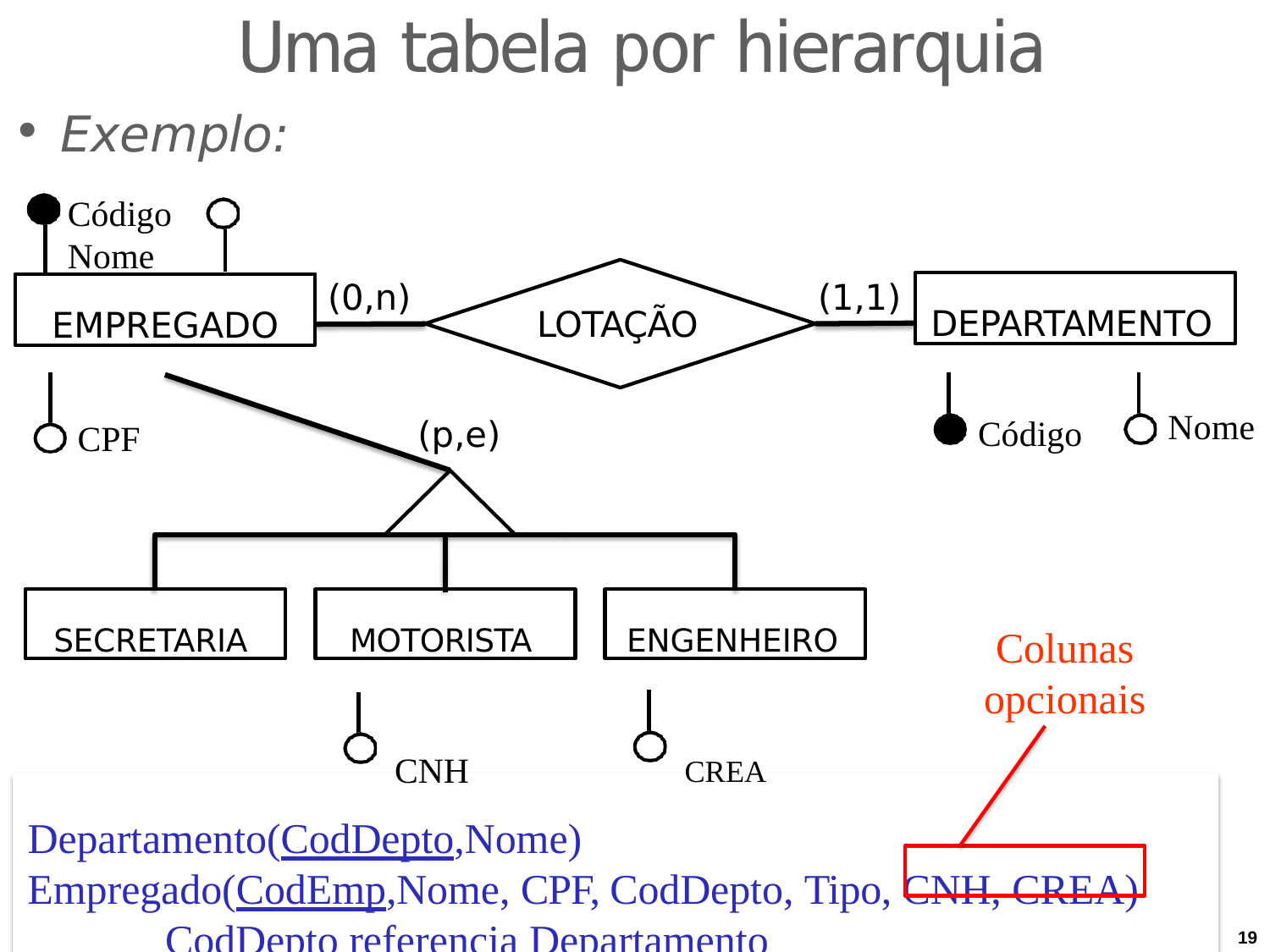

# Uma tabela por hierarquia
Exemplo:
Código	Nome

(0,n)
(1,1)

DEPARTAMENTO

EMPREGADO
LOTAÇÃO

Nome
Código
(p,e)

CPF

SECRETARIA

MOTORISTA

ENGENHEIRO
Colunas  opcionais

CNH	CREA
Departamento(CodDepto,Nome)
Empregado(CodEmp,Nome, CPF, CodDepto, Tipo, CNH, CREA)  CodDepto referencia Departamento

19